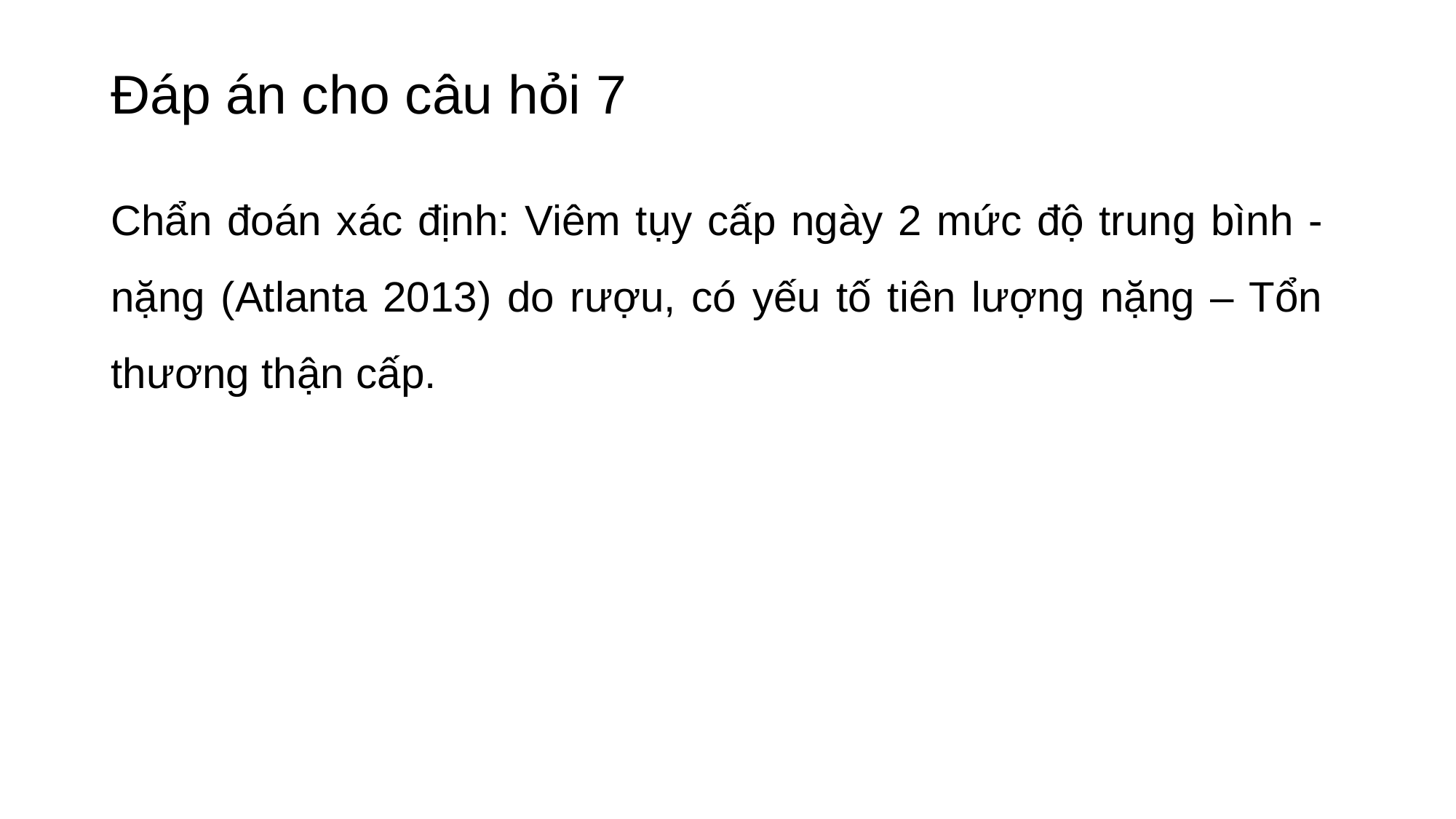

# Đáp án cho câu hỏi 7
Chẩn đoán xác định: Viêm tụy cấp ngày 2 mức độ trung bình - nặng (Atlanta 2013) do rượu, có yếu tố tiên lượng nặng – Tổn thương thận cấp.